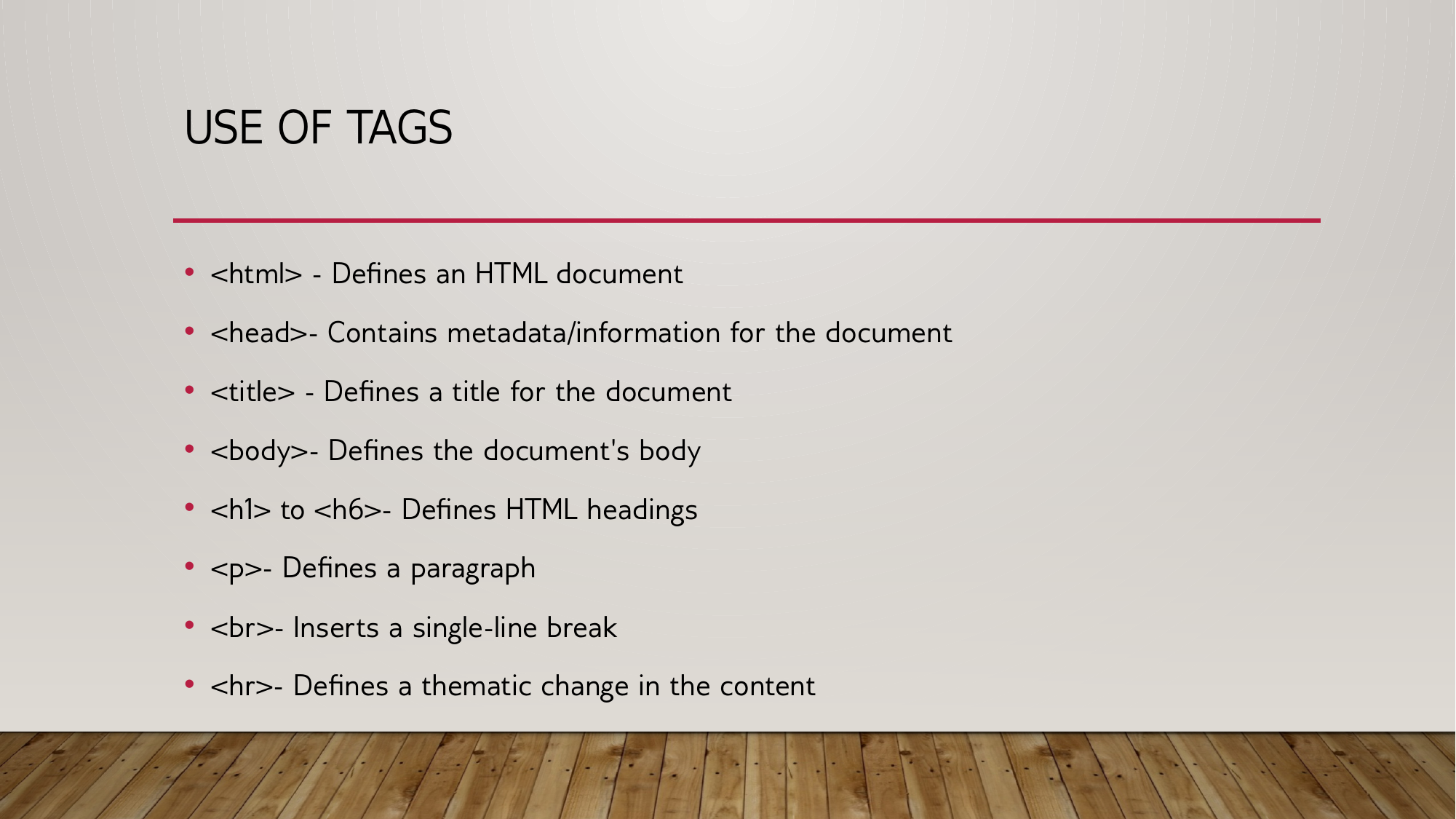

# Use of tags
<html> - Defines an HTML document
<head>- Contains metadata/information for the document
<title> - Defines a title for the document
<body>- Defines the document's body
<h1> to <h6>- Defines HTML headings
<p>- Defines a paragraph
<br>- Inserts a single-line break
<hr>- Defines a thematic change in the content